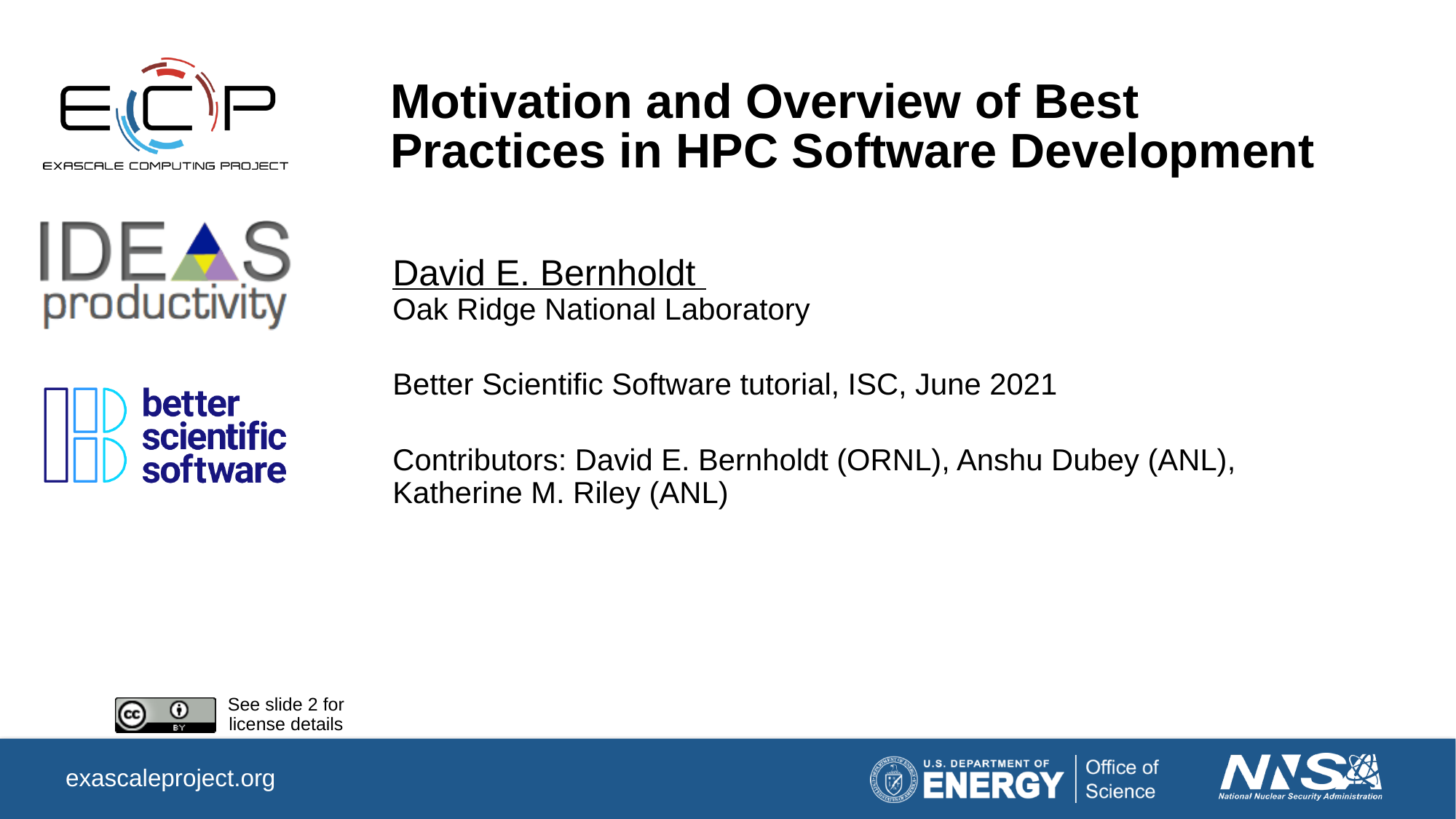

# Motivation and Overview of Best Practices in HPC Software Development
David E. Bernholdt
Oak Ridge National Laboratory
Better Scientific Software tutorial, ISC, June 2021
Contributors: David E. Bernholdt (ORNL), Anshu Dubey (ANL), Katherine M. Riley (ANL)